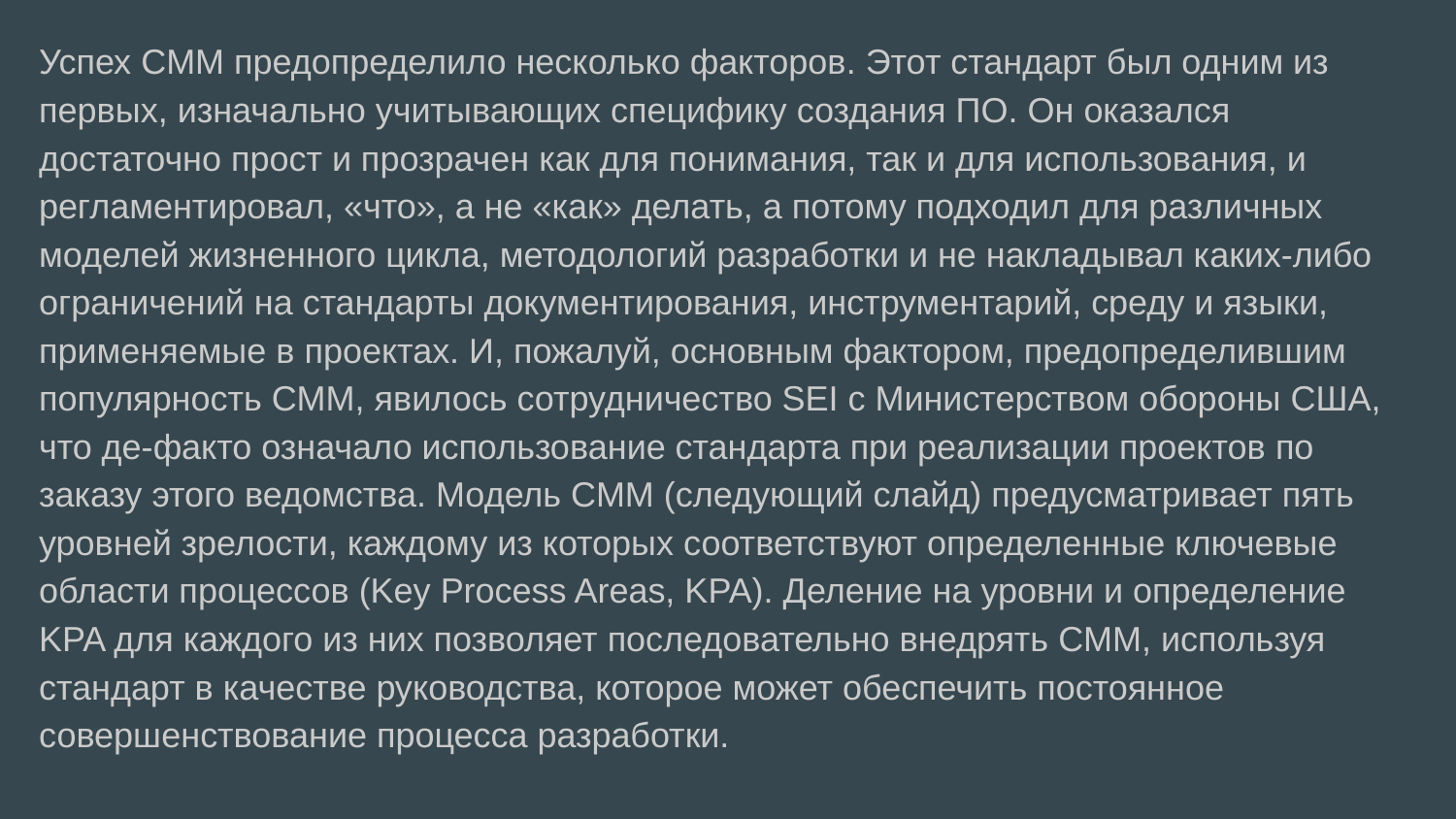

Успех CMM предопределило несколько факторов. Этот стандарт был одним из первых, изначально учитывающих специфику создания ПО. Он оказался достаточно прост и прозрачен как для понимания, так и для использования, и регламентировал, «что», а не «как» делать, а потому подходил для различных моделей жизненного цикла, методологий разработки и не накладывал каких-либо ограничений на стандарты документирования, инструментарий, среду и языки, применяемые в проектах. И, пожалуй, основным фактором, предопределившим популярность CMM, явилось сотрудничество SEI с Министерством обороны США, что де-факто означало использование стандарта при реализации проектов по заказу этого ведомства. Модель CMM (следующий слайд) предусматривает пять уровней зрелости, каждому из которых соответствуют определенные ключевые области процессов (Key Process Areas, KPA). Деление на уровни и определение KPA для каждого из них позволяет последовательно внедрять CMM, используя стандарт в качестве руководства, которое может обеспечить постоянное совершенствование процесса разработки.
#